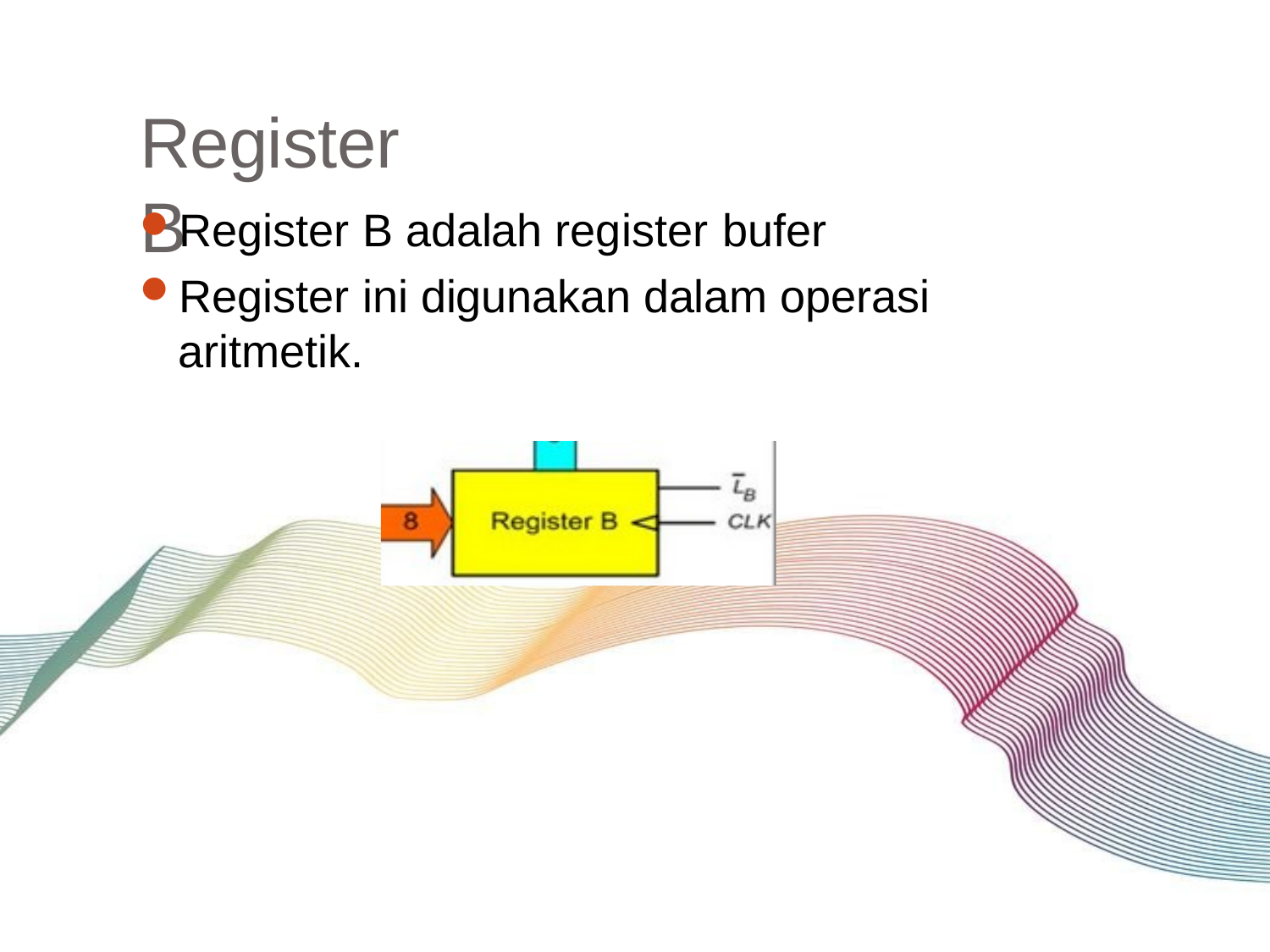

# Register B
Register B adalah register bufer
Register ini digunakan dalam operasi aritmetik.